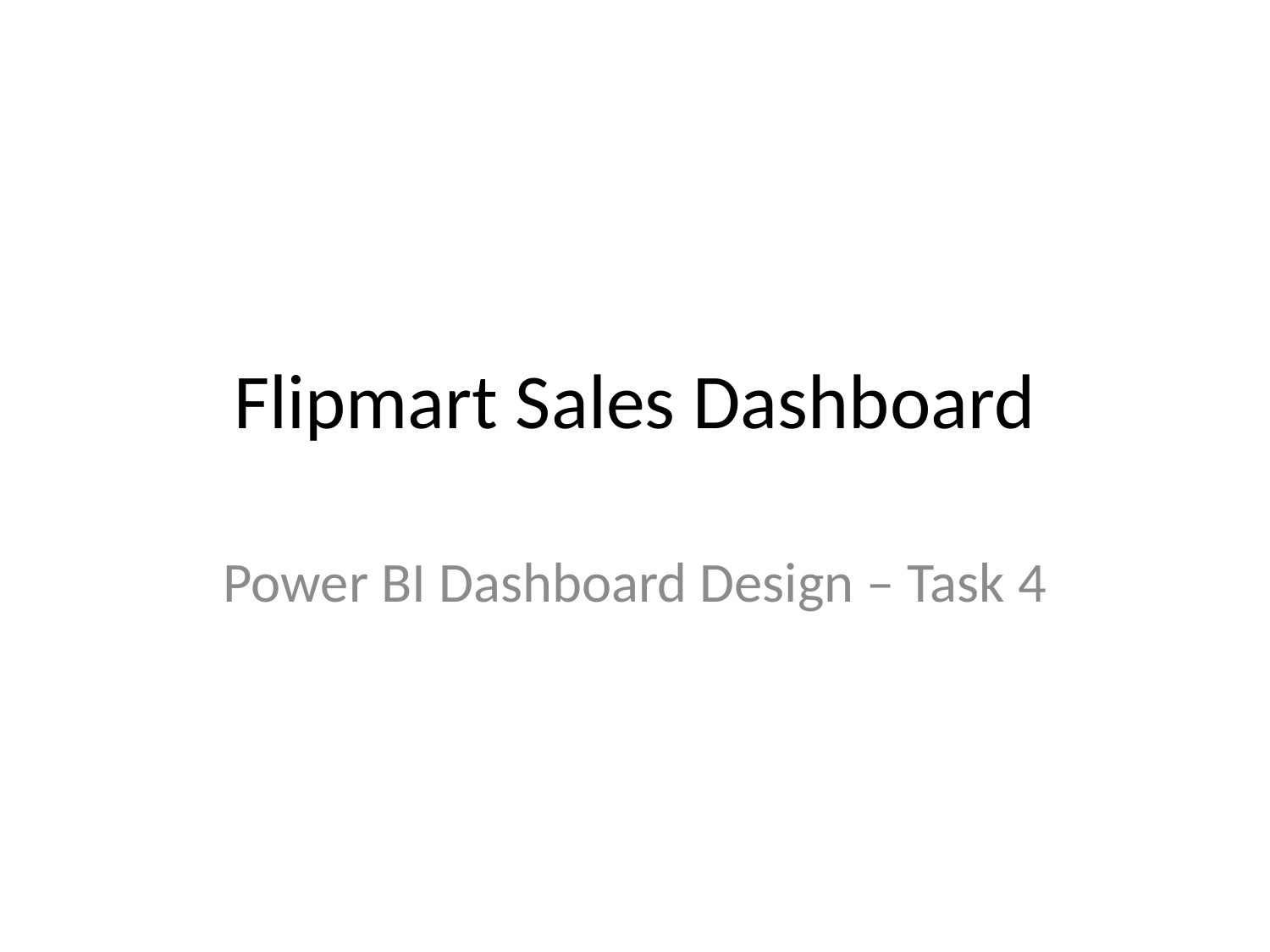

# Flipmart Sales Dashboard
Power BI Dashboard Design – Task 4